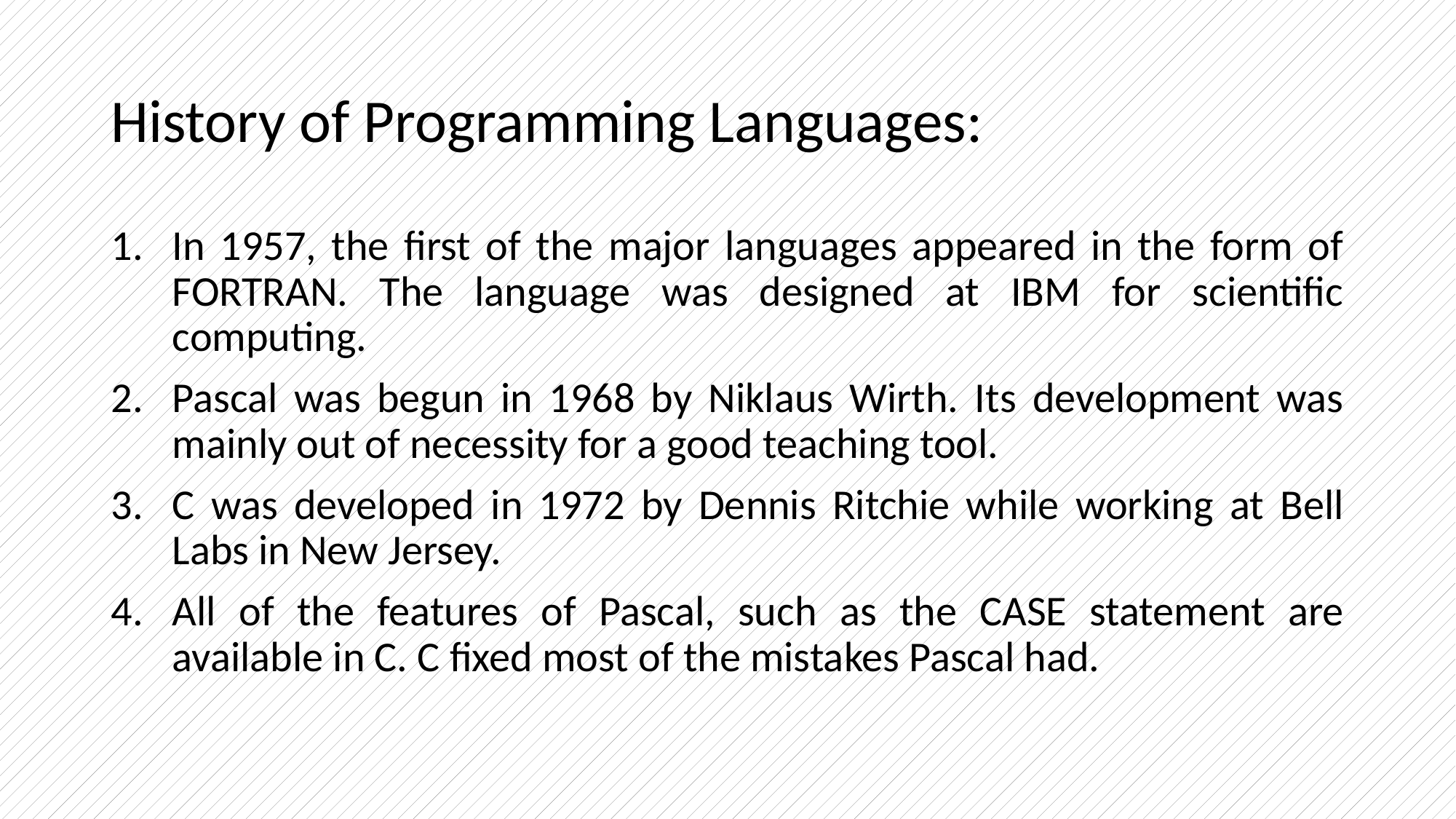

# History of Programming Languages:
In 1957, the first of the major languages appeared in the form of FORTRAN. The language was designed at IBM for scientific computing.
Pascal was begun in 1968 by Niklaus Wirth. Its development was mainly out of necessity for a good teaching tool.
C was developed in 1972 by Dennis Ritchie while working at Bell Labs in New Jersey.
All of the features of Pascal, such as the CASE statement are available in C. C fixed most of the mistakes Pascal had.